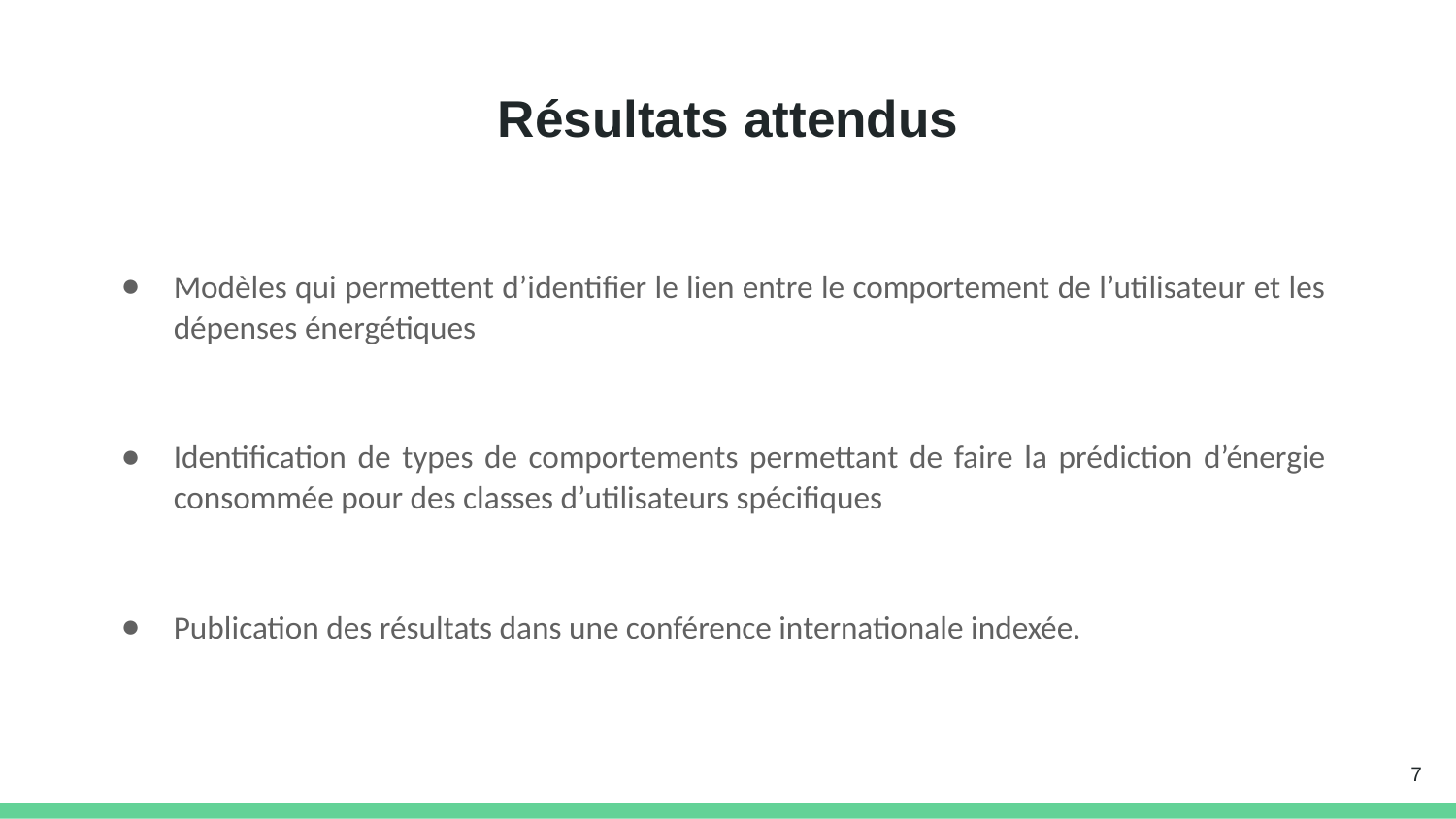

# Résultats attendus
Modèles qui permettent d’identifier le lien entre le comportement de l’utilisateur et les dépenses énergétiques

Identification de types de comportements permettant de faire la prédiction d’énergie consommée pour des classes d’utilisateurs spécifiques

Publication des résultats dans une conférence internationale indexée.
7